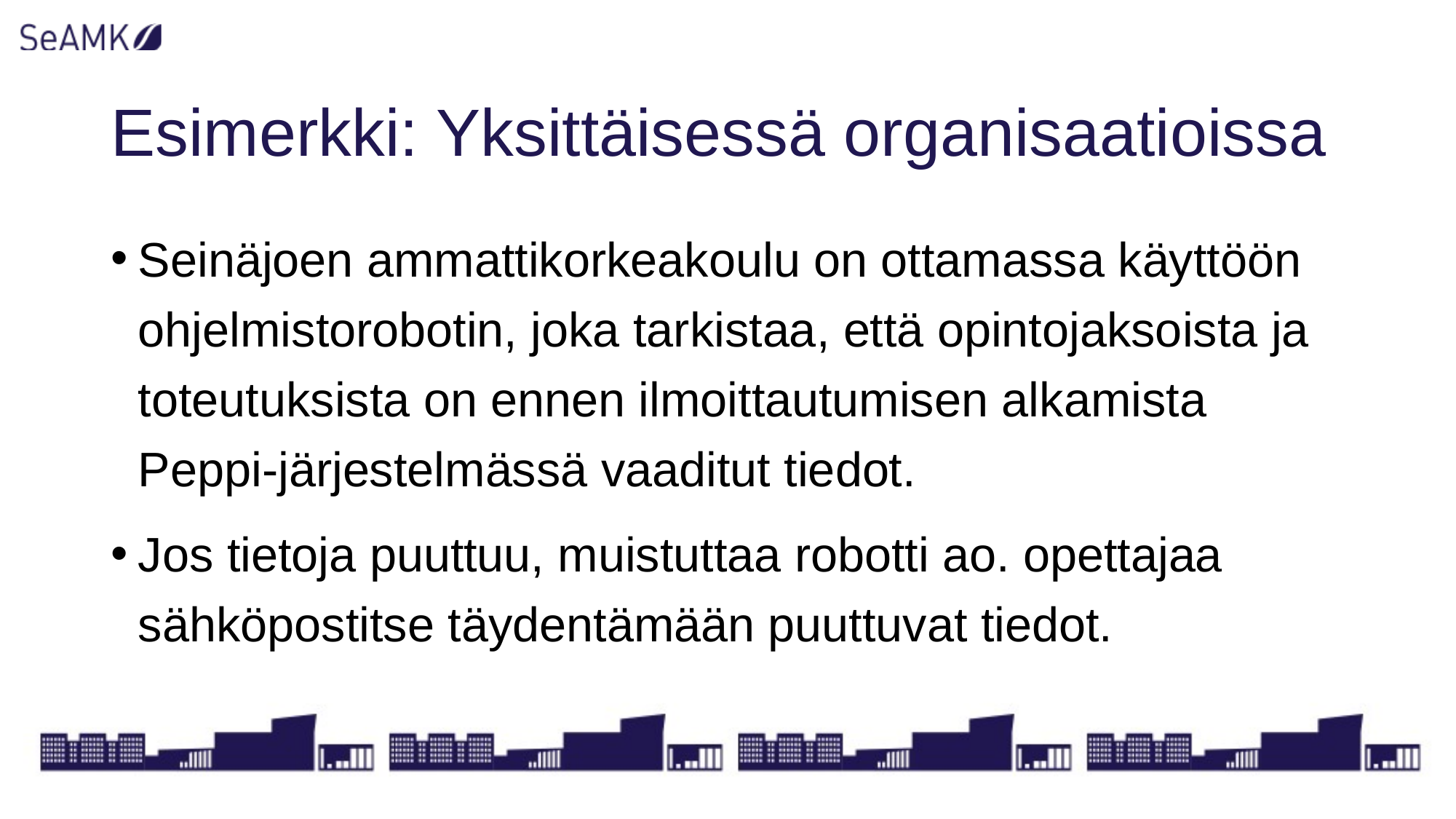

# Esimerkki: Yksittäisessä organisaatioissa
Seinäjoen ammattikorkeakoulu on ottamassa käyttöön ohjelmistorobotin, joka tarkistaa, että opintojaksoista ja toteutuksista on ennen ilmoittautumisen alkamista Peppi-järjestelmässä vaaditut tiedot.
Jos tietoja puuttuu, muistuttaa robotti ao. opettajaa sähköpostitse täydentämään puuttuvat tiedot.